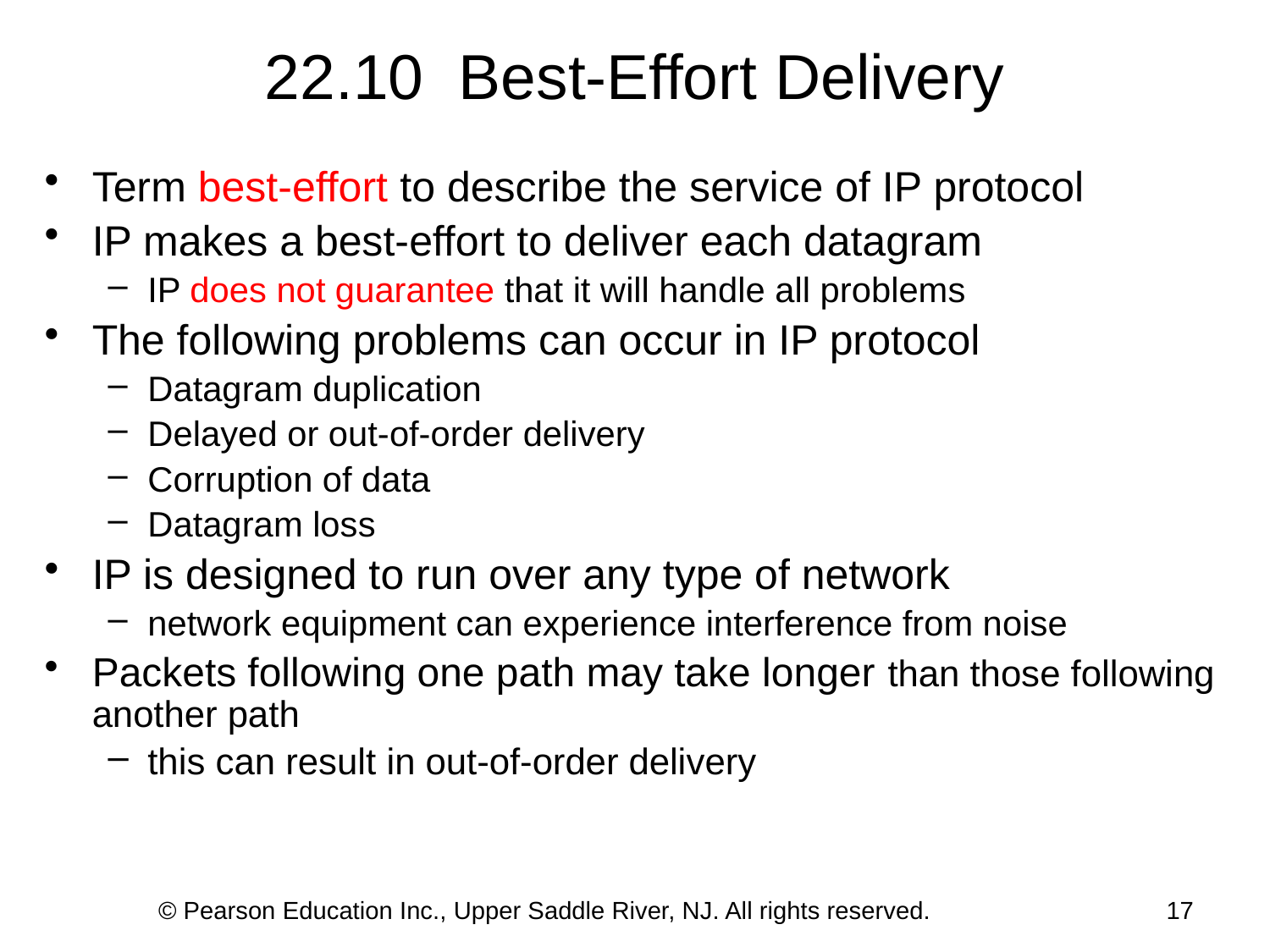

# 22.10  Best-Effort Delivery
Term best-effort to describe the service of IP protocol
IP makes a best-effort to deliver each datagram
IP does not guarantee that it will handle all problems
The following problems can occur in IP protocol
Datagram duplication
Delayed or out-of-order delivery
Corruption of data
Datagram loss
IP is designed to run over any type of network
network equipment can experience interference from noise
Packets following one path may take longer than those following another path
this can result in out-of-order delivery
© Pearson Education Inc., Upper Saddle River, NJ. All rights reserved.
17